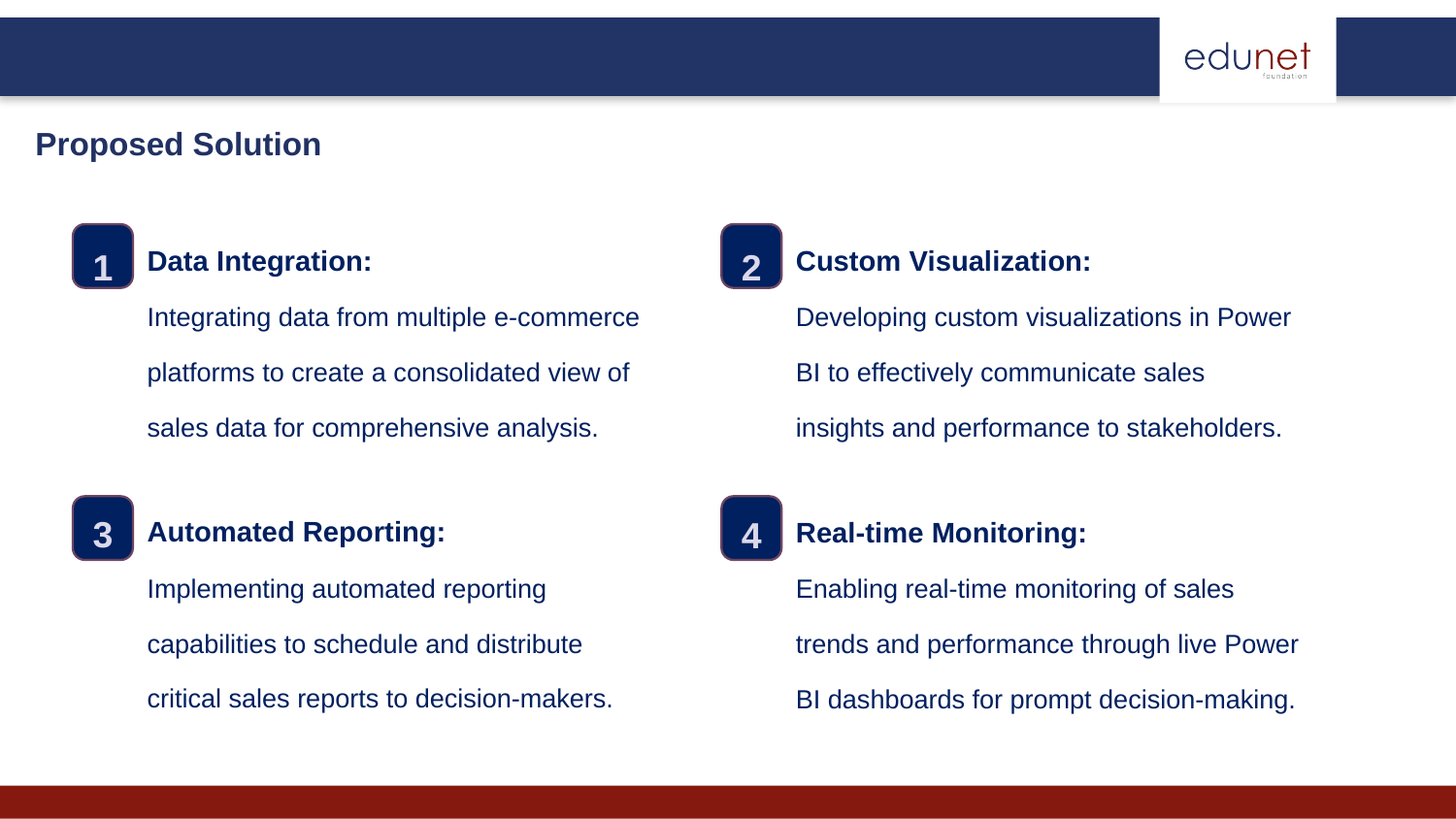

Proposed Solution
1
Data Integration:
Integrating data from multiple e-commerce platforms to create a consolidated view of sales data for comprehensive analysis.
2
Custom Visualization:
Developing custom visualizations in Power BI to effectively communicate sales insights and performance to stakeholders.

3
4
Automated Reporting:
Implementing automated reporting capabilities to schedule and distribute critical sales reports to decision-makers.

Real-time Monitoring:
Enabling real-time monitoring of sales trends and performance through live Power BI dashboards for prompt decision-making.